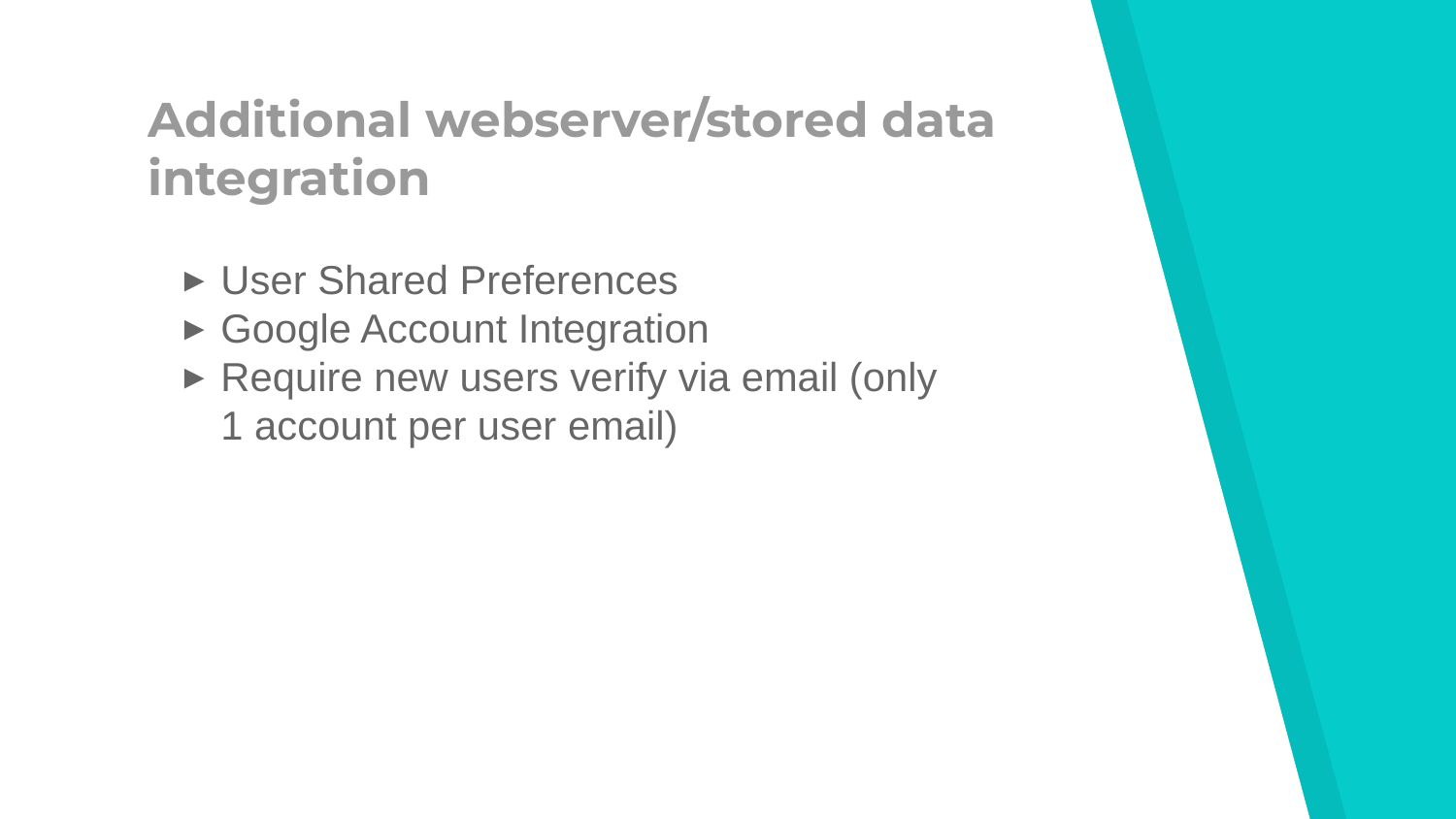

# Additional webserver/stored data integration
User Shared Preferences
Google Account Integration
Require new users verify via email (only 1 account per user email)